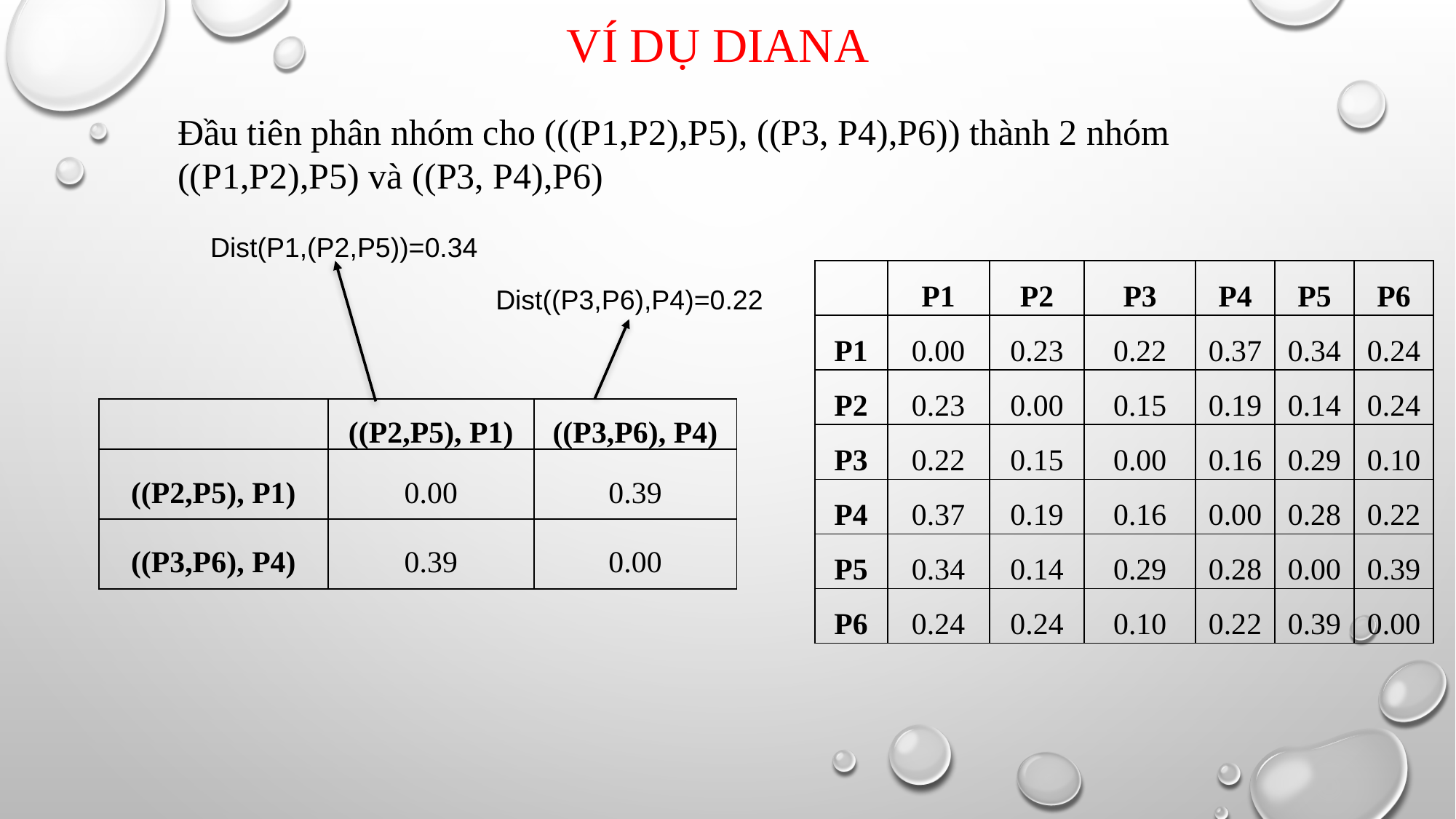

VÍ DỤ DIANA

Đầu tiên phân nhóm cho (((P1,P2),P5), ((P3, P4),P6)) thành 2 nhóm ((P1,P2),P5) và ((P3, P4),P6)

Dist(P1,(P2,P5))=0.34
|  | P1 | P2 | P3 | P4 | P5 | P6 |
| --- | --- | --- | --- | --- | --- | --- |
| P1 | 0.00 | 0.23 | 0.22 | 0.37 | 0.34 | 0.24 |
| P2 | 0.23 | 0.00 | 0.15 | 0.19 | 0.14 | 0.24 |
| P3 | 0.22 | 0.15 | 0.00 | 0.16 | 0.29 | 0.10 |
| P4 | 0.37 | 0.19 | 0.16 | 0.00 | 0.28 | 0.22 |
| P5 | 0.34 | 0.14 | 0.29 | 0.28 | 0.00 | 0.39 |
| P6 | 0.24 | 0.24 | 0.10 | 0.22 | 0.39 | 0.00 |
Dist((P3,P6),P4)=0.22
|  | ((P2,P5), P1) | ((P3,P6), P4) |
| --- | --- | --- |
| ((P2,P5), P1) | 0.00 | 0.39 |
| ((P3,P6), P4) | 0.39 | 0.00 |